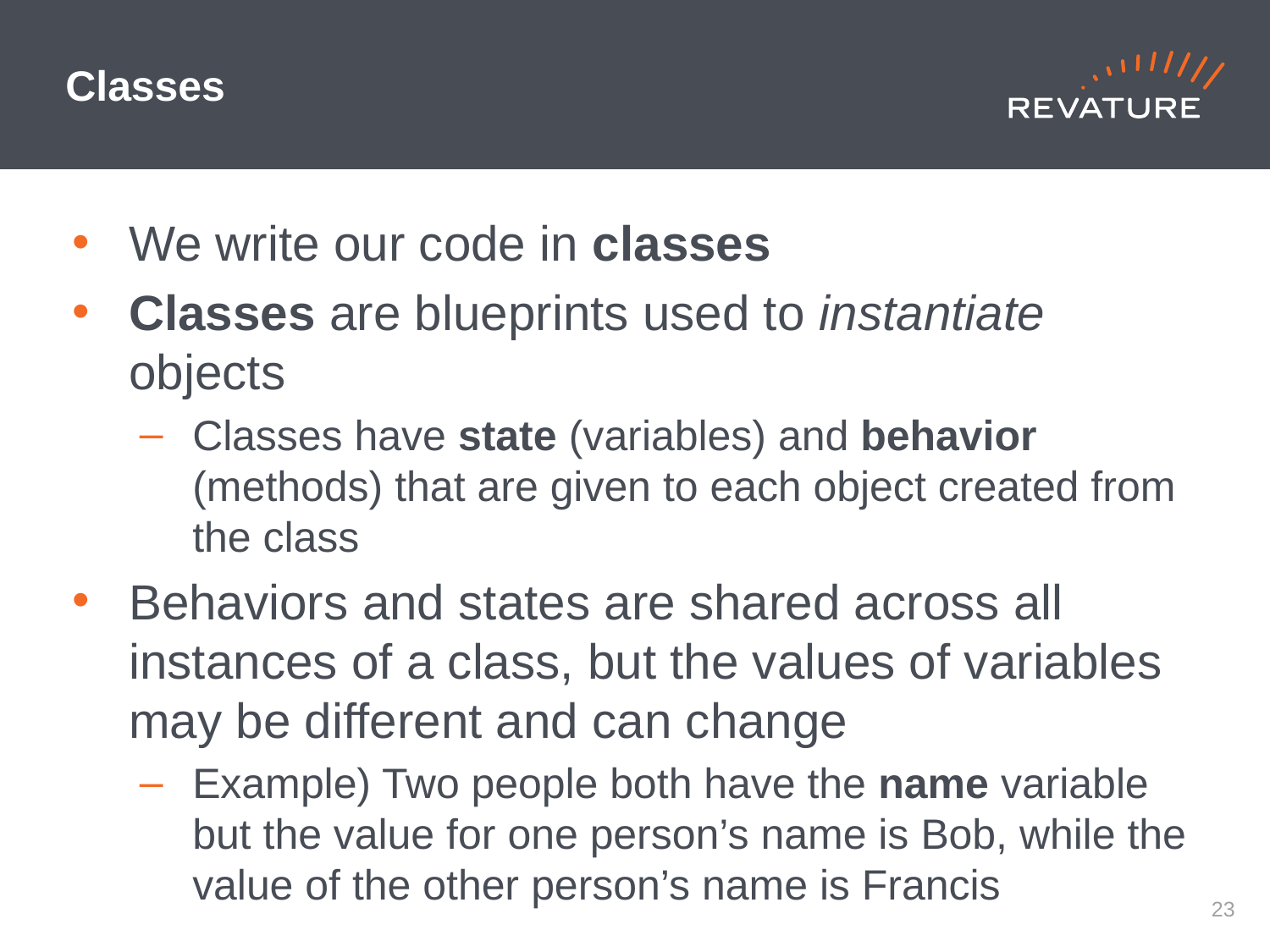

# Classes
We write our code in classes
Classes are blueprints used to instantiate objects
Classes have state (variables) and behavior (methods) that are given to each object created from the class
Behaviors and states are shared across all instances of a class, but the values of variables may be different and can change
Example) Two people both have the name variable but the value for one person’s name is Bob, while the value of the other person’s name is Francis

23